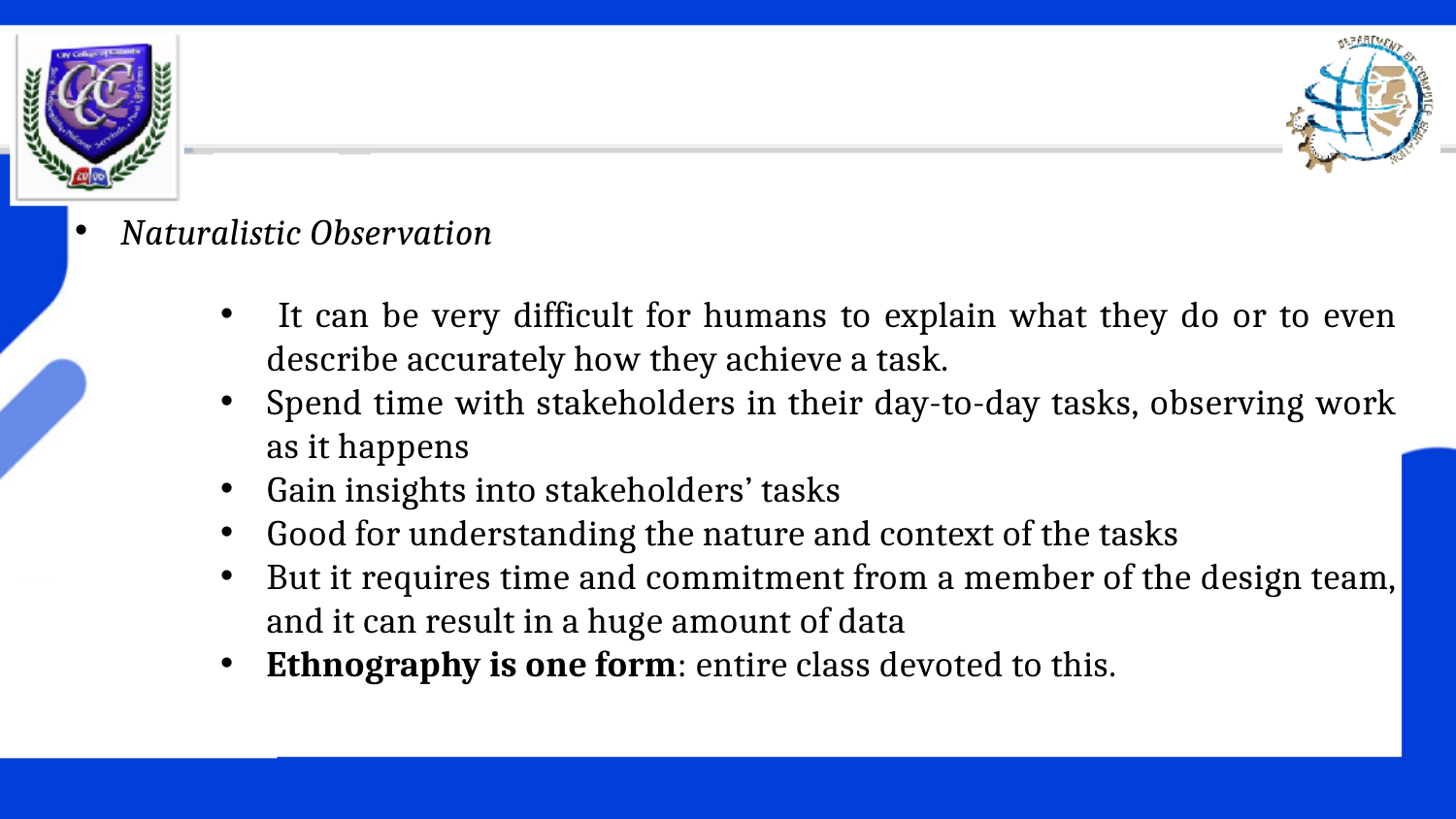

Naturalistic Observation

 It can be very difficult for humans to explain what they do or to even describe accurately how they achieve a task.
Spend time with stakeholders in their day-to-day tasks, observing work as it happens
Gain insights into stakeholders’ tasks
Good for understanding the nature and context of the tasks
But it requires time and commitment from a member of the design team, and it can result in a huge amount of data
Ethnography is one form: entire class devoted to this.